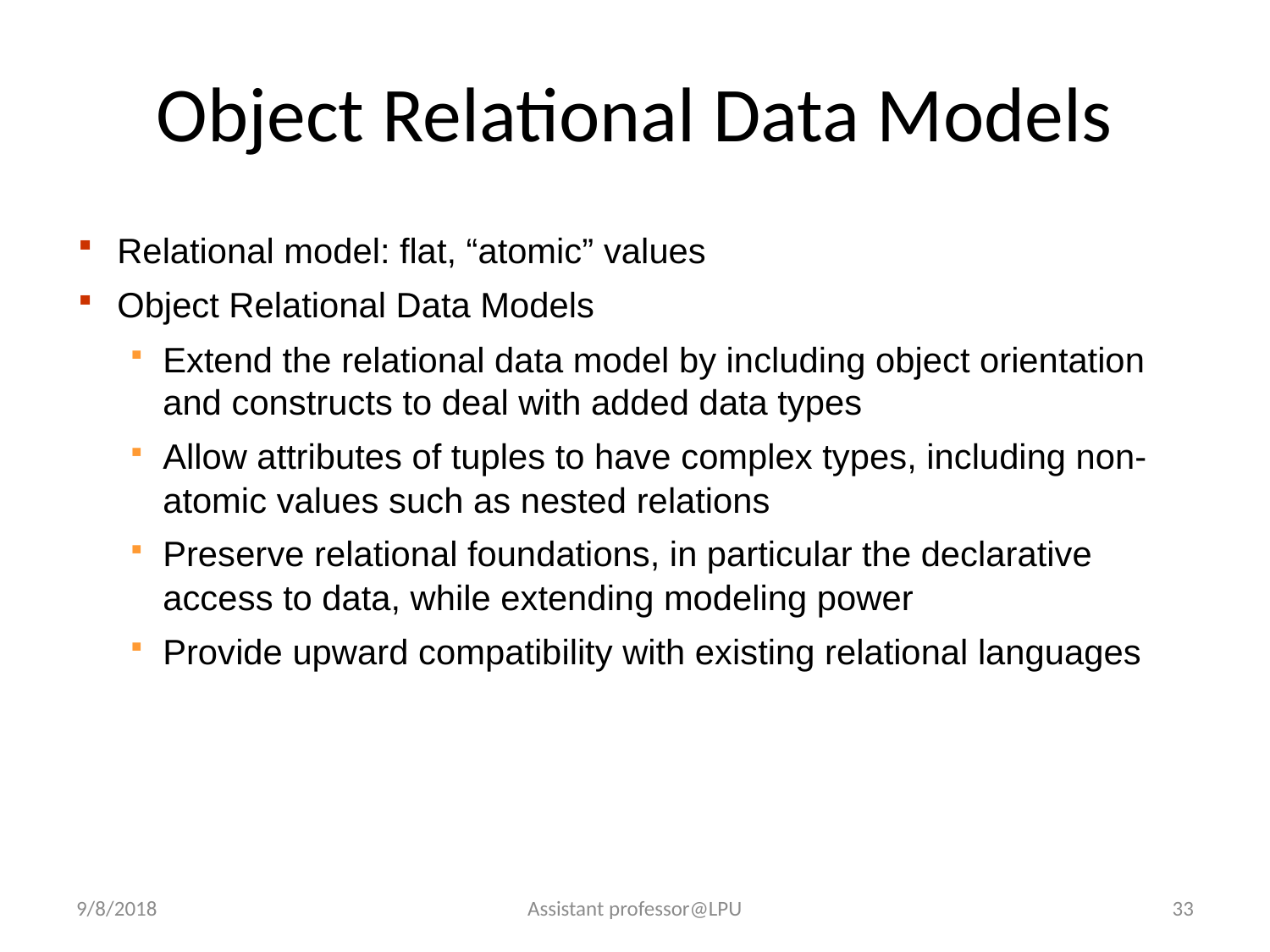

# Object Relational Data Models
Relational model: flat, “atomic” values
Object Relational Data Models
Extend the relational data model by including object orientation  and constructs to deal with added data types
Allow attributes of tuples to have complex types, including non-  atomic values such as nested relations
Preserve relational foundations, in particular the declarative  access to data, while extending modeling power
Provide upward compatibility with existing relational languages
9/8/2018
Assistant professor@LPU
33